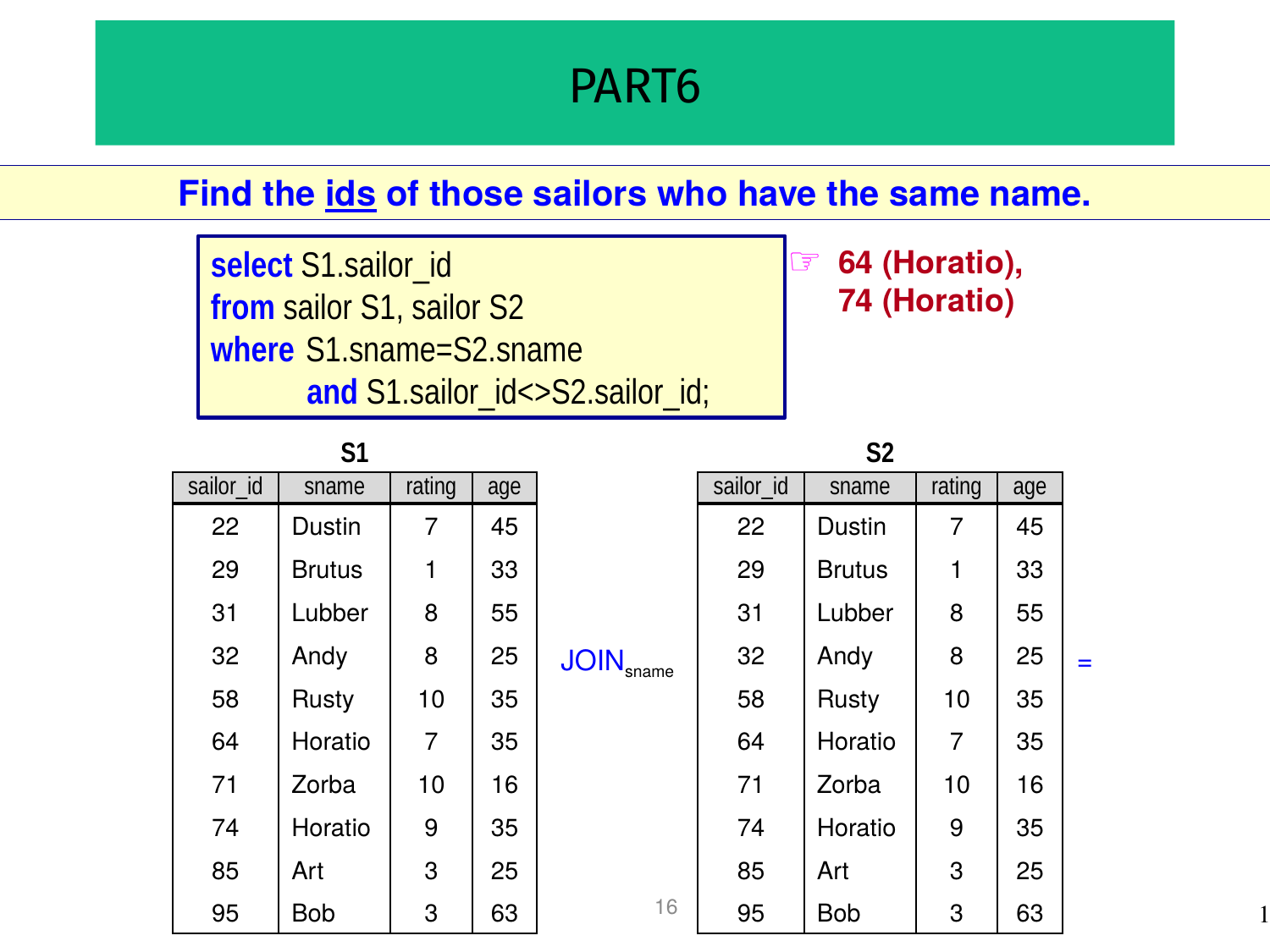

# PART6
Find the ids of those sailors who have the same name.
select S1.sailor_id
from sailor S1, sailor S2
where	S1.sname=S2.sname
and S1.sailor_id<>S2.sailor_id;
64 (Horatio), 74 (Horatio)
| S1 |  |  |  |
| --- | --- | --- | --- |
| sailor\_id | sname | rating | age |
| 22 | Dustin | 7 | 45 |
| 29 | Brutus | 1 | 33 |
| 31 | Lubber | 8 | 55 |
| 32 | Andy | 8 | 25 |
| 58 | Rusty | 10 | 35 |
| 64 | Horatio | 7 | 35 |
| 71 | Zorba | 10 | 16 |
| 74 | Horatio | 9 | 35 |
| 85 | Art | 3 | 25 |
| 95 | Bob | 3 | 63 |
| S2 |  |  |  |
| --- | --- | --- | --- |
| sailor\_id | sname | rating | age |
| 22 | Dustin | 7 | 45 |
| 29 | Brutus | 1 | 33 |
| 31 | Lubber | 8 | 55 |
| 32 | Andy | 8 | 25 |
| 58 | Rusty | 10 | 35 |
| 64 | Horatio | 7 | 35 |
| 71 | Zorba | 10 | 16 |
| 74 | Horatio | 9 | 35 |
| 85 | Art | 3 | 25 |
| 95 | Bob | 3 | 63 |
JOINsname
=
16